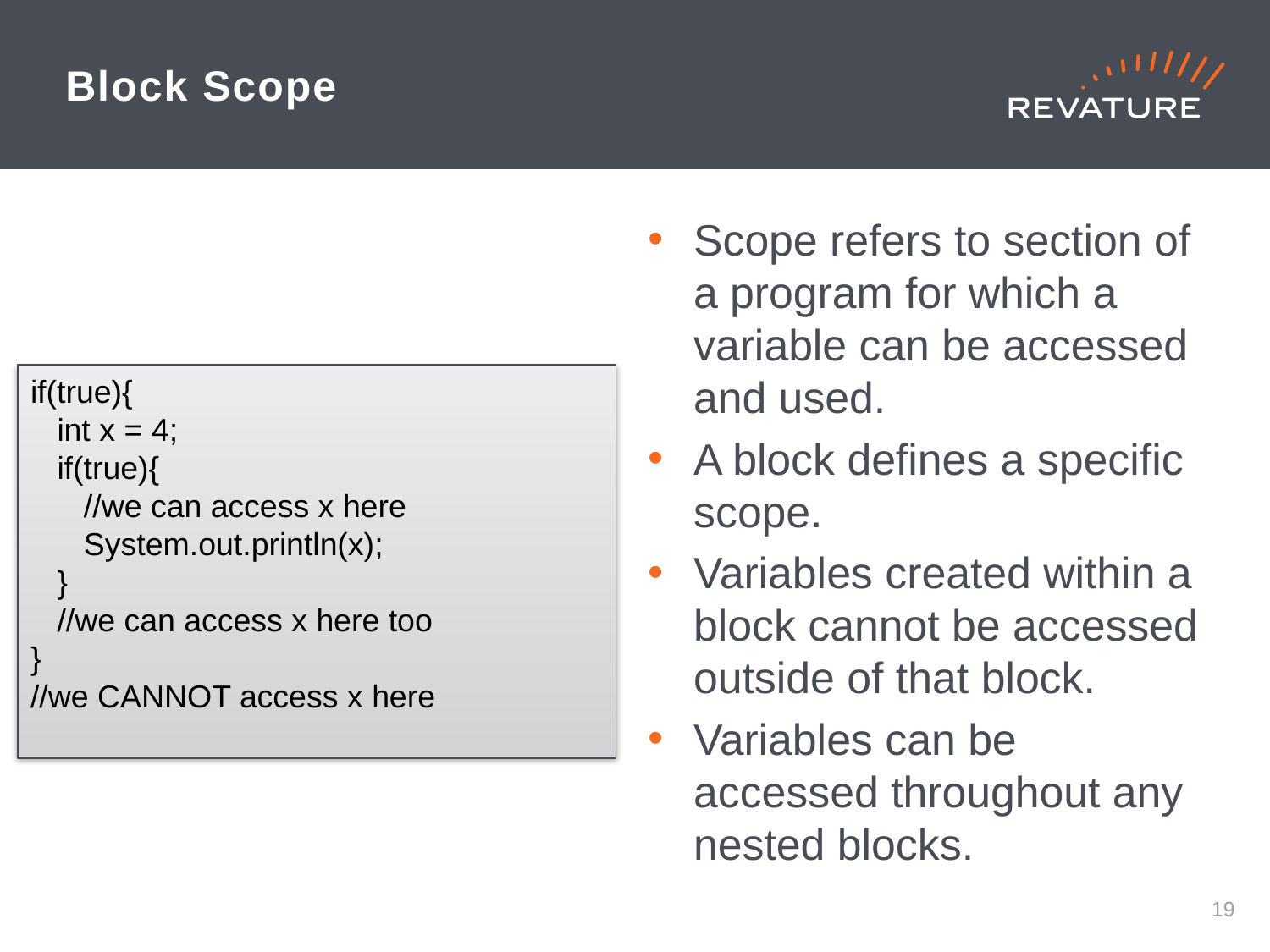

# Block Scope
Scope refers to section of a program for which a variable can be accessed and used.
A block defines a specific scope.
Variables created within a block cannot be accessed outside of that block.
Variables can be accessed throughout any nested blocks.
if(true){
   int x = 4;
   if(true){
      //we can access x here
      System.out.println(x);
   }
   //we can access x here too
}
//we CANNOT access x here

19